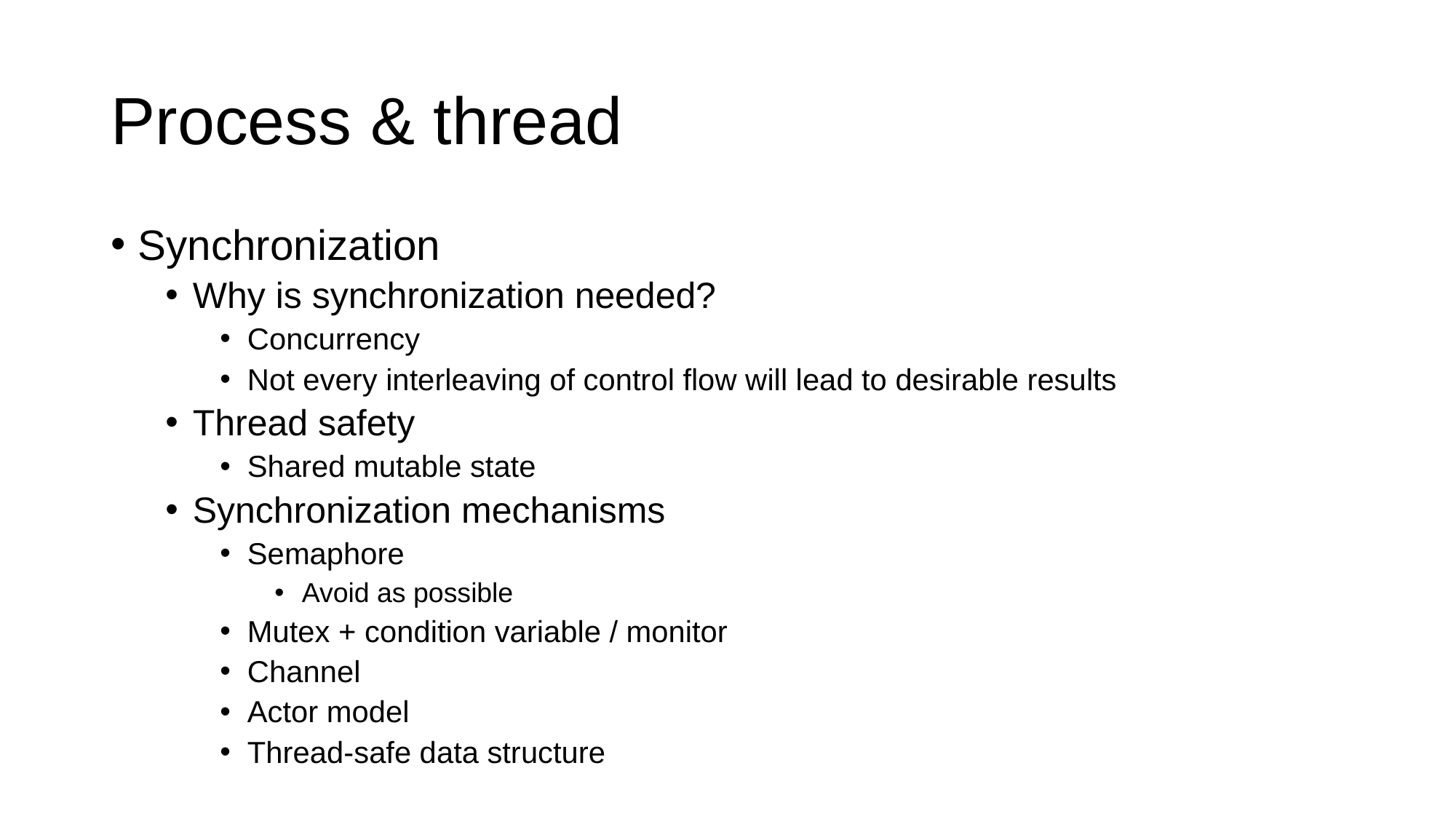

# Process & thread
Synchronization
Why is synchronization needed?
Concurrency
Not every interleaving of control flow will lead to desirable results
Thread safety
Shared mutable state
Synchronization mechanisms
Semaphore
Avoid as possible
Mutex + condition variable / monitor
Channel
Actor model
Thread-safe data structure